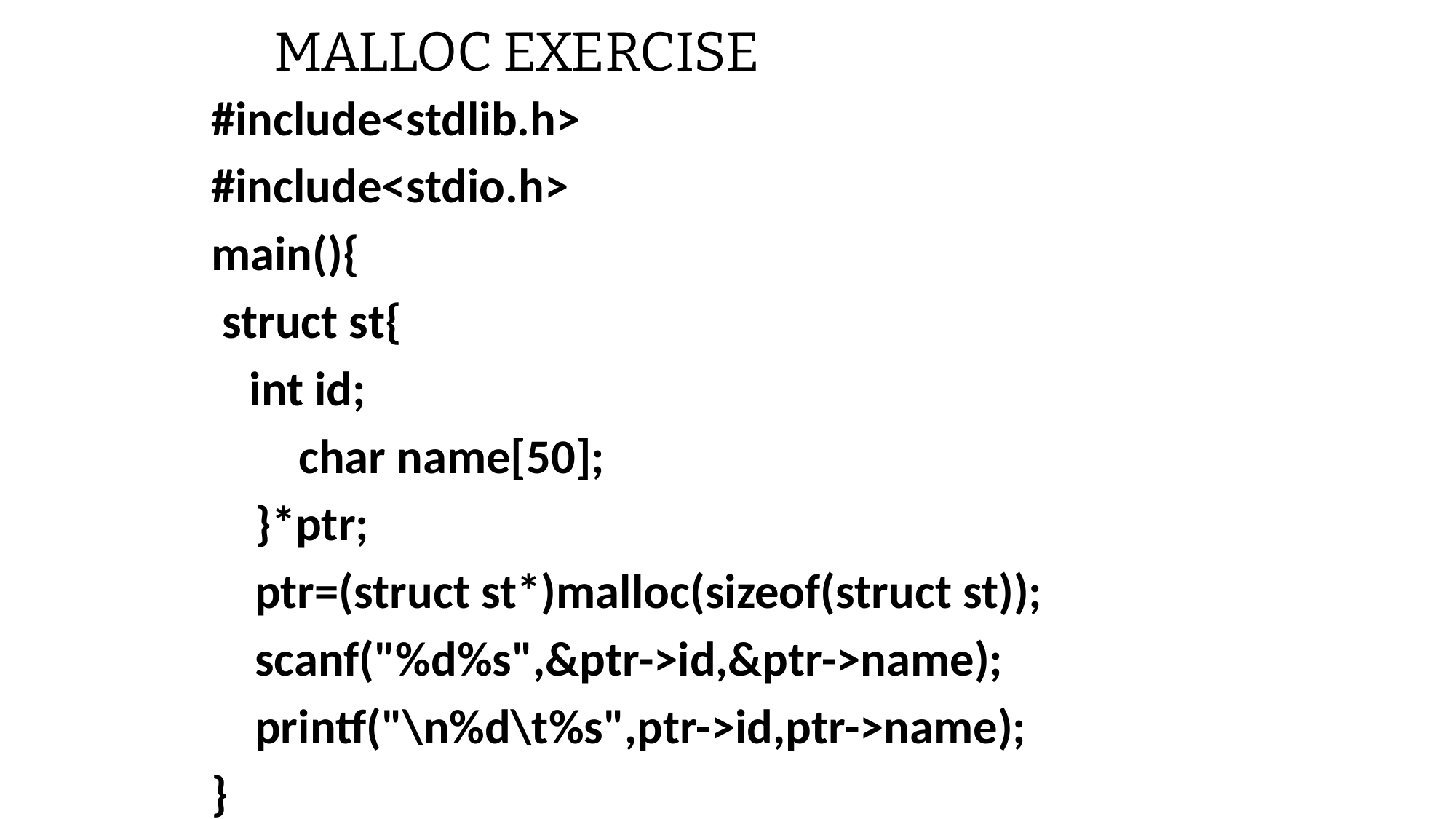

# MALLOC EXERCISE
#include<stdlib.h>
#include<stdio.h>
main(){
 struct st{
	 int id;
        char name[50];
    }*ptr;
    ptr=(struct st*)malloc(sizeof(struct st));
    scanf("%d%s",&ptr->id,&ptr->name);
    printf("\n%d\t%s",ptr->id,ptr->name);
}